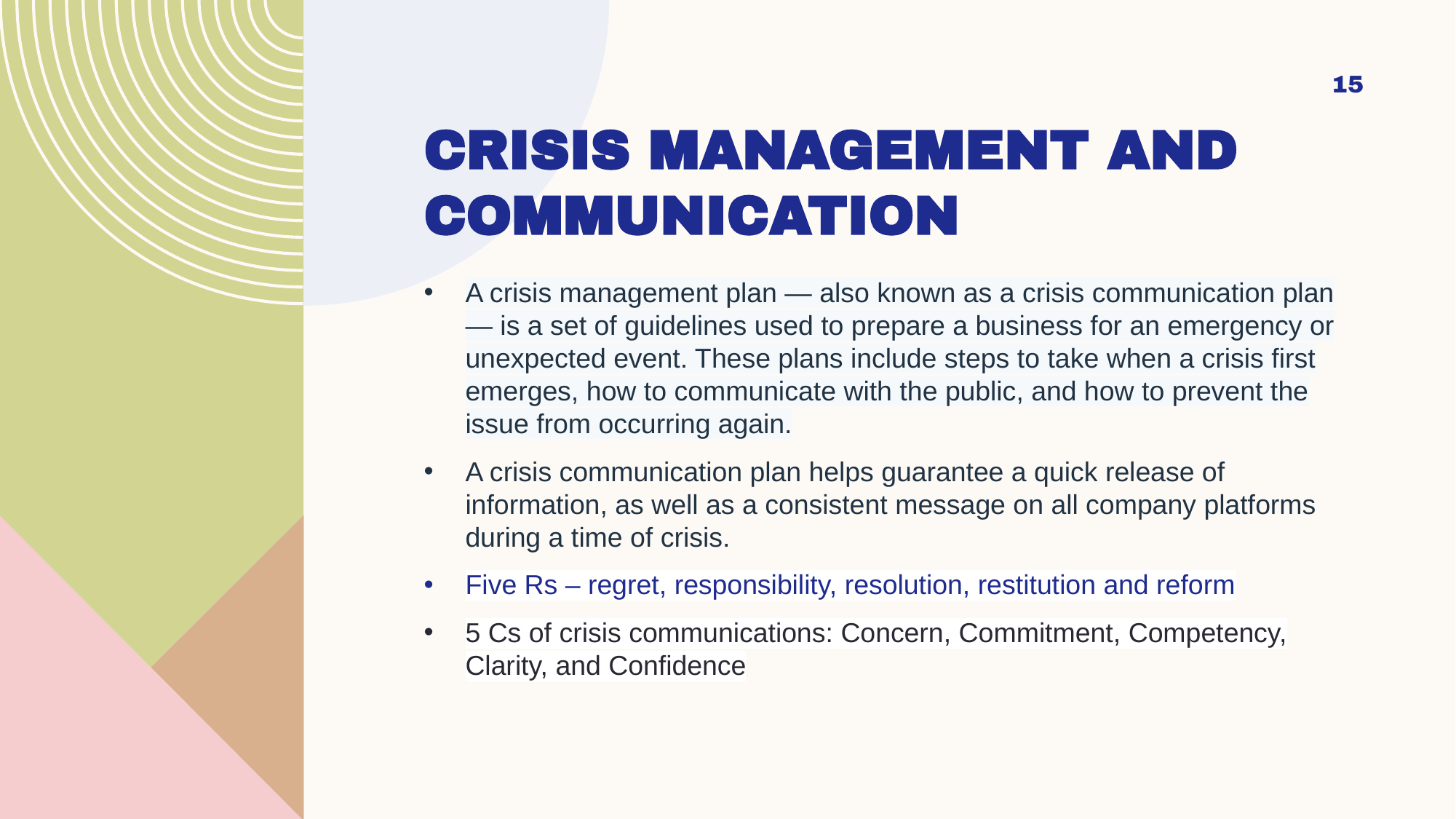

15
# Crisis management and communication
A crisis management plan — also known as a crisis communication plan — is a set of guidelines used to prepare a business for an emergency or unexpected event. These plans include steps to take when a crisis first emerges, how to communicate with the public, and how to prevent the issue from occurring again.
A crisis communication plan helps guarantee a quick release of information, as well as a consistent message on all company platforms during a time of crisis.
Five Rs – regret, responsibility, resolution, restitution and reform
5 Cs of crisis communications: Concern, Commitment, Competency, Clarity, and Confidence